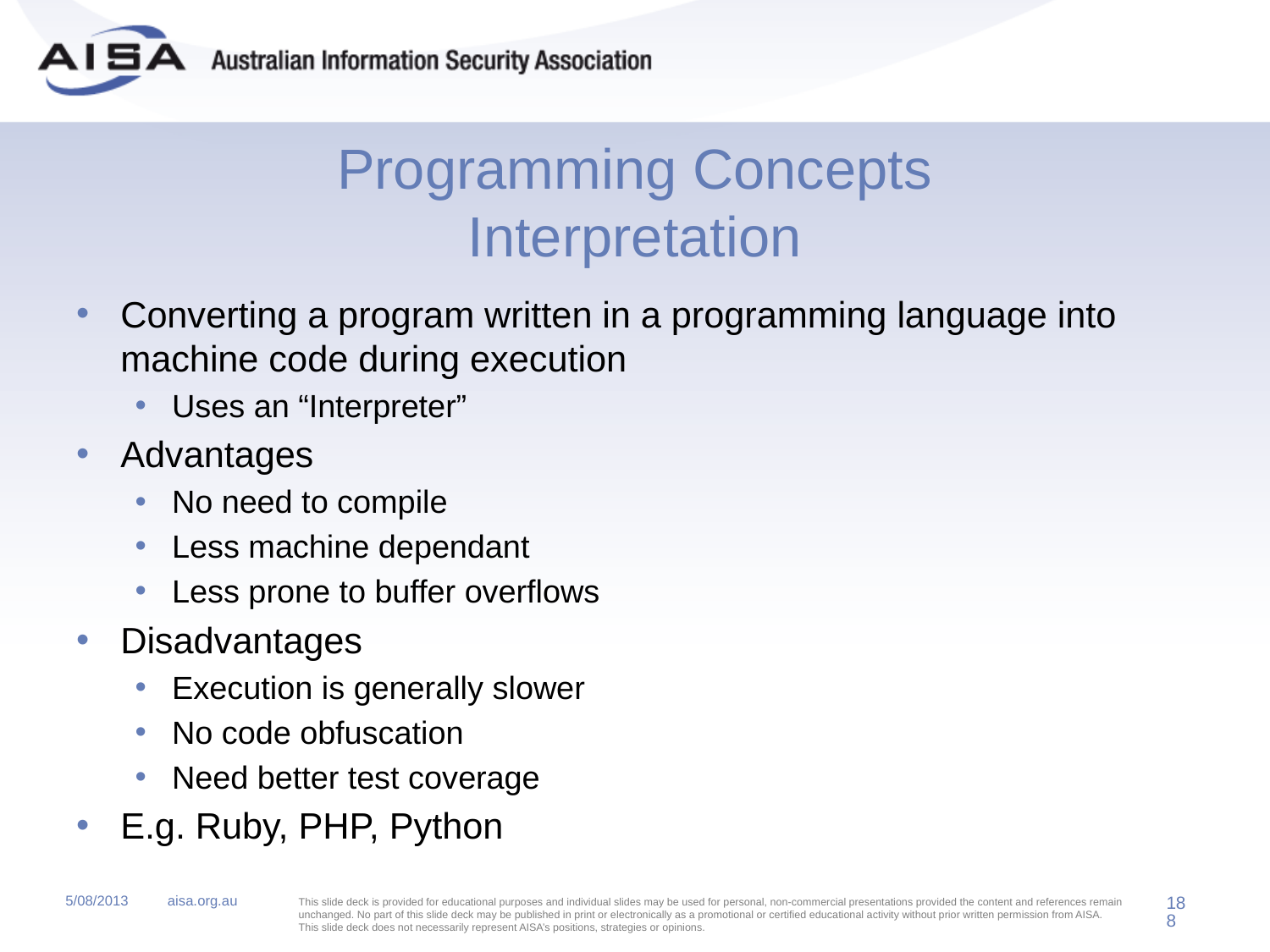

# Programming Concepts Interpretation
Converting a program written in a programming language into machine code during execution
Uses an “Interpreter”
Advantages
No need to compile
Less machine dependant
Less prone to buffer overflows
Disadvantages
Execution is generally slower
No code obfuscation
Need better test coverage
E.g. Ruby, PHP, Python